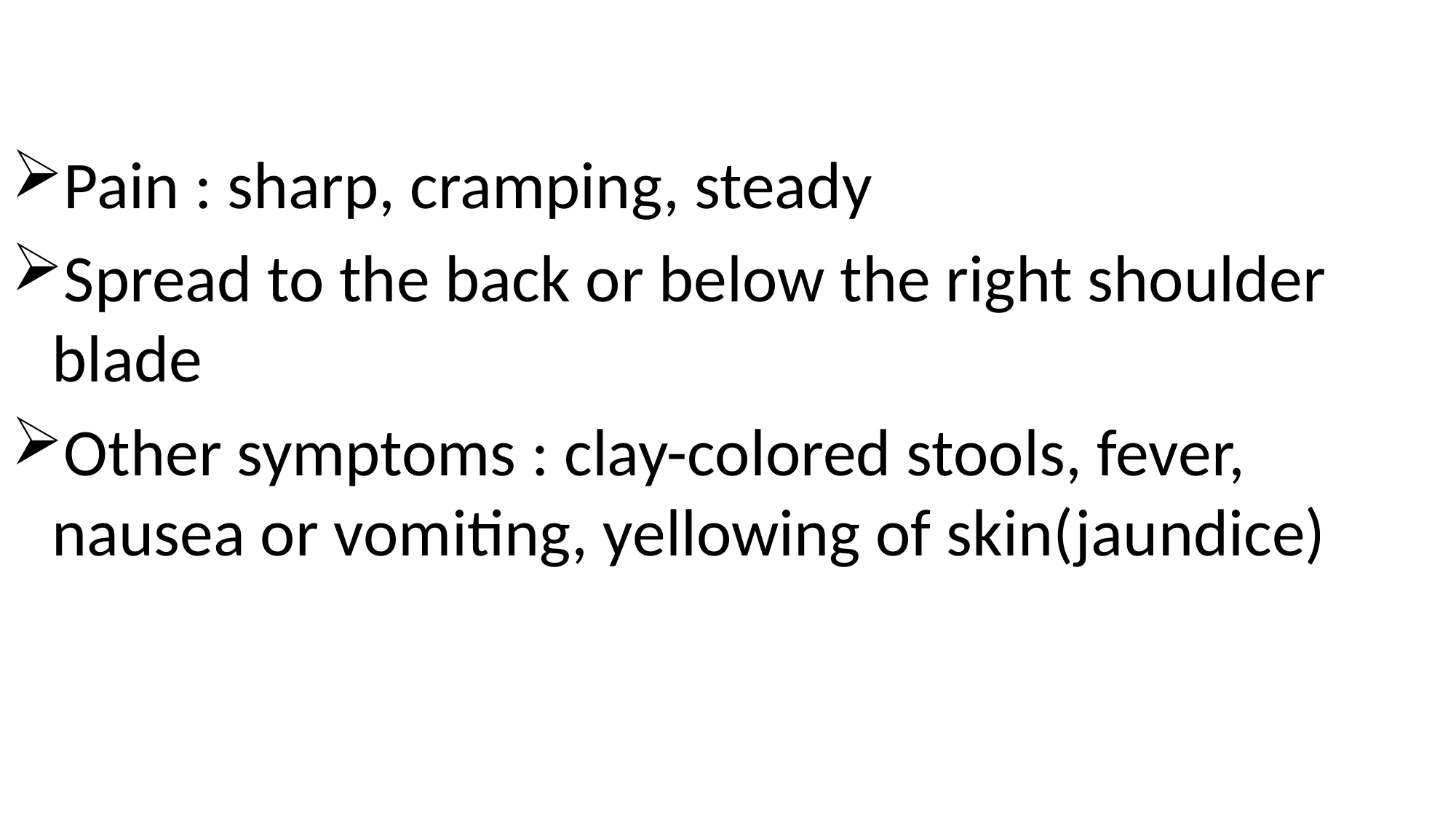

Pain : sharp, cramping, steady
Spread to the back or below the right shoulder blade
Other symptoms : clay-colored stools, fever, nausea or vomiting, yellowing of skin(jaundice)